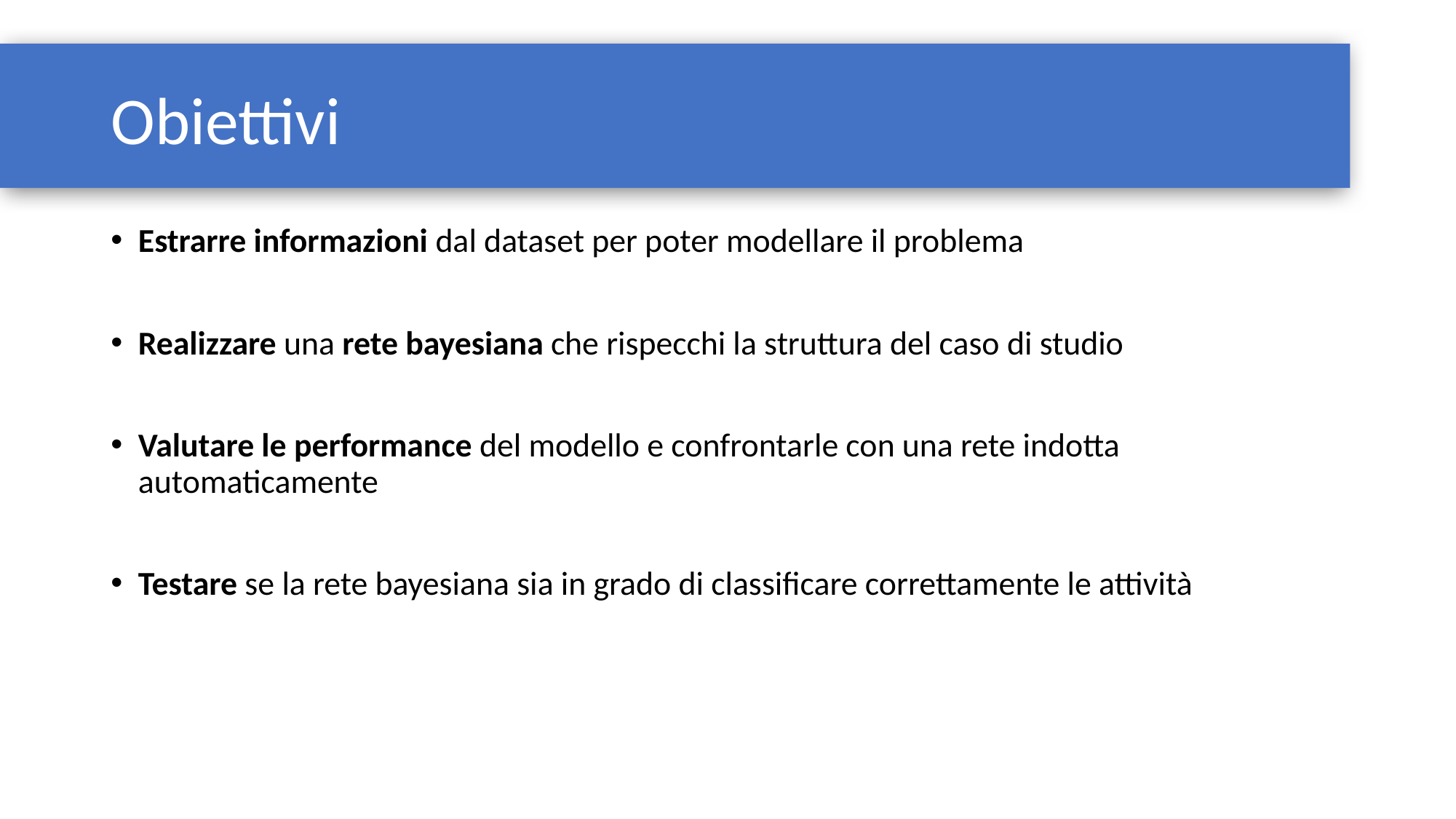

# Obiettivi
Estrarre informazioni dal dataset per poter modellare il problema

Realizzare una rete bayesiana che rispecchi la struttura del caso di studio

Valutare le performance del modello e confrontarle con una rete indotta automaticamente

Testare se la rete bayesiana sia in grado di classificare correttamente le attività